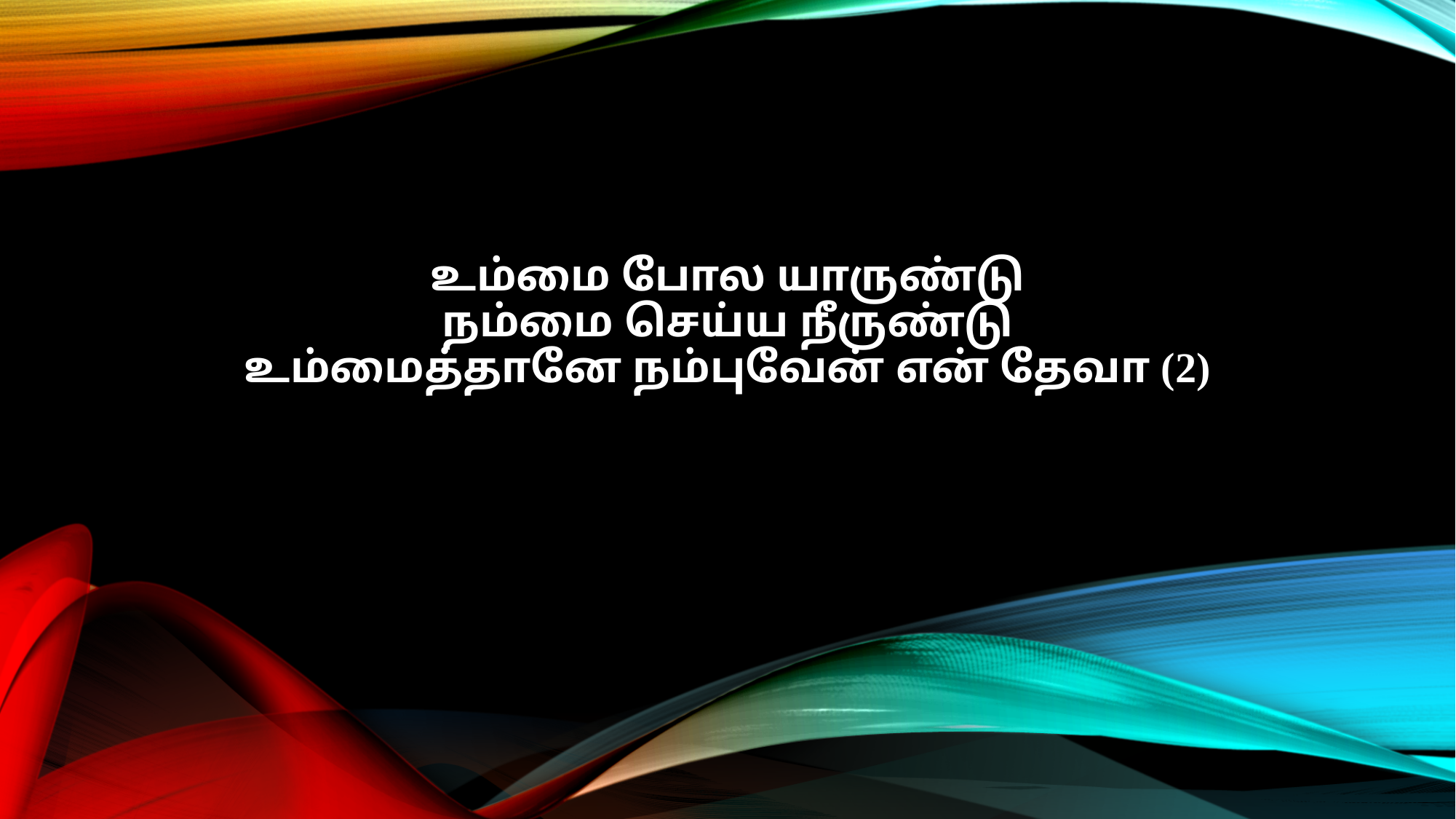

உம்மை போல யாருண்டு
நம்மை செய்ய நீருண்டு
உம்மைத்தானே நம்புவேன் என் தேவா (2)